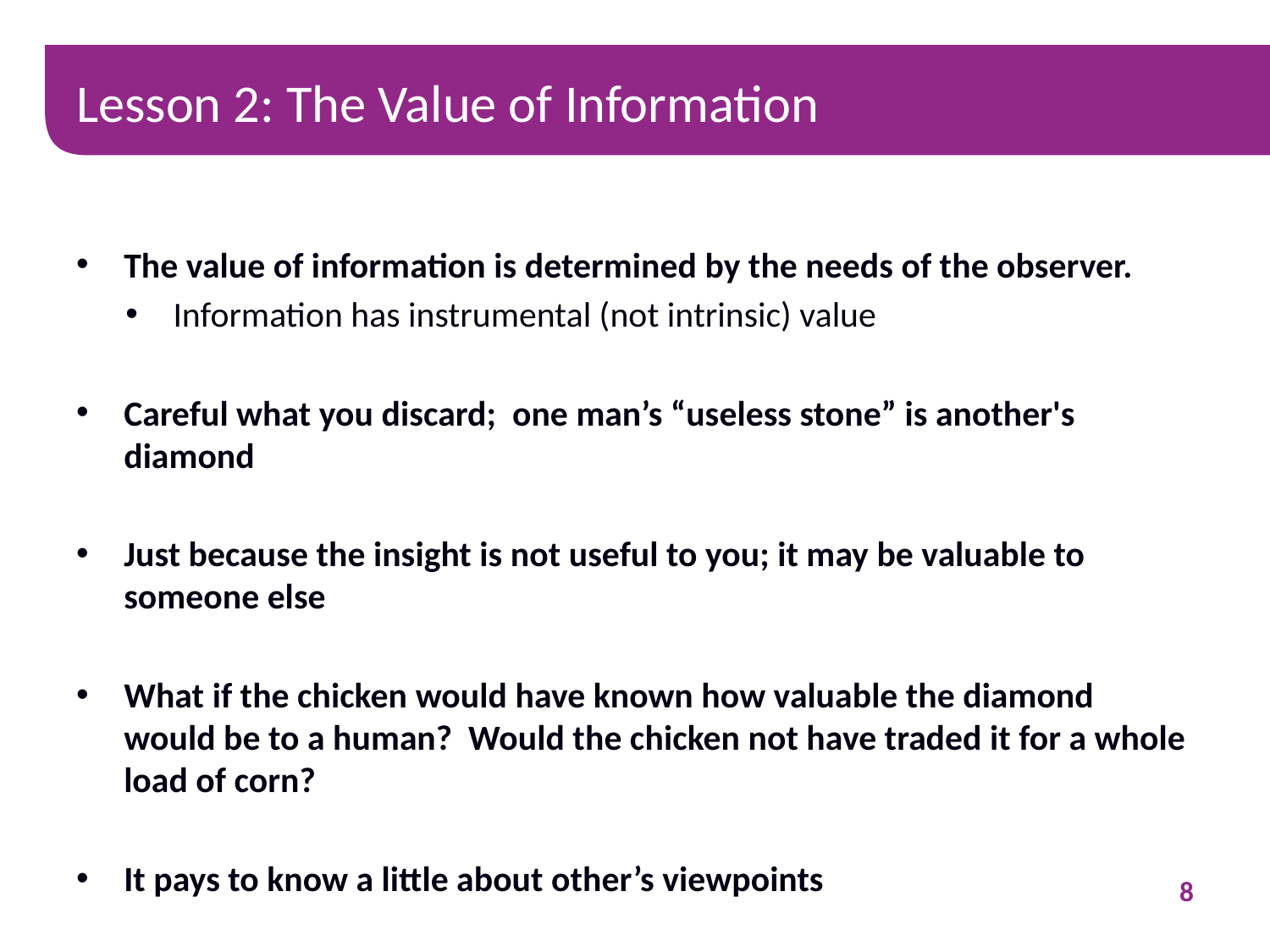

# Lesson 2: The Value of Information
The value of information is determined by the needs of the observer.
Information has instrumental (not intrinsic) value

Careful what you discard;  one man’s “useless stone” is another's diamond

Just because the insight is not useful to you; it may be valuable to someone else

What if the chicken would have known how valuable the diamond would be to a human?  Would the chicken not have traded it for a whole load of corn?

It pays to know a little about other’s viewpoints

8